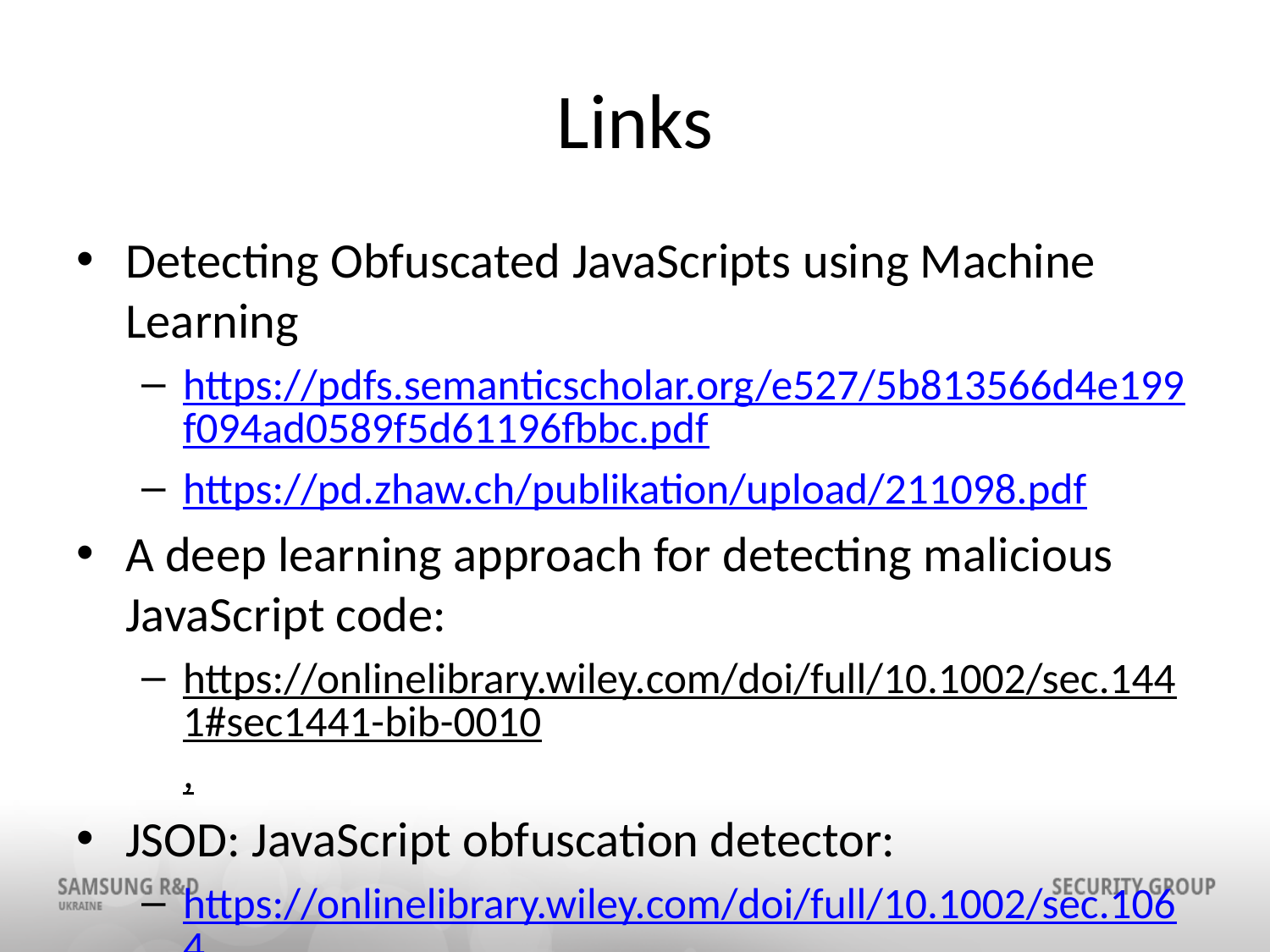

# Links
Detecting Obfuscated JavaScripts using Machine Learning
https://pdfs.semanticscholar.org/e527/5b813566d4e199f094ad0589f5d61196fbbc.pdf
https://pd.zhaw.ch/publikation/upload/211098.pdf
A deep learning approach for detecting malicious JavaScript code:
https://onlinelibrary.wiley.com/doi/full/10.1002/sec.1441#sec1441-bib-0010,
JSOD: JavaScript obfuscation detector:
https://onlinelibrary.wiley.com/doi/full/10.1002/sec.1064